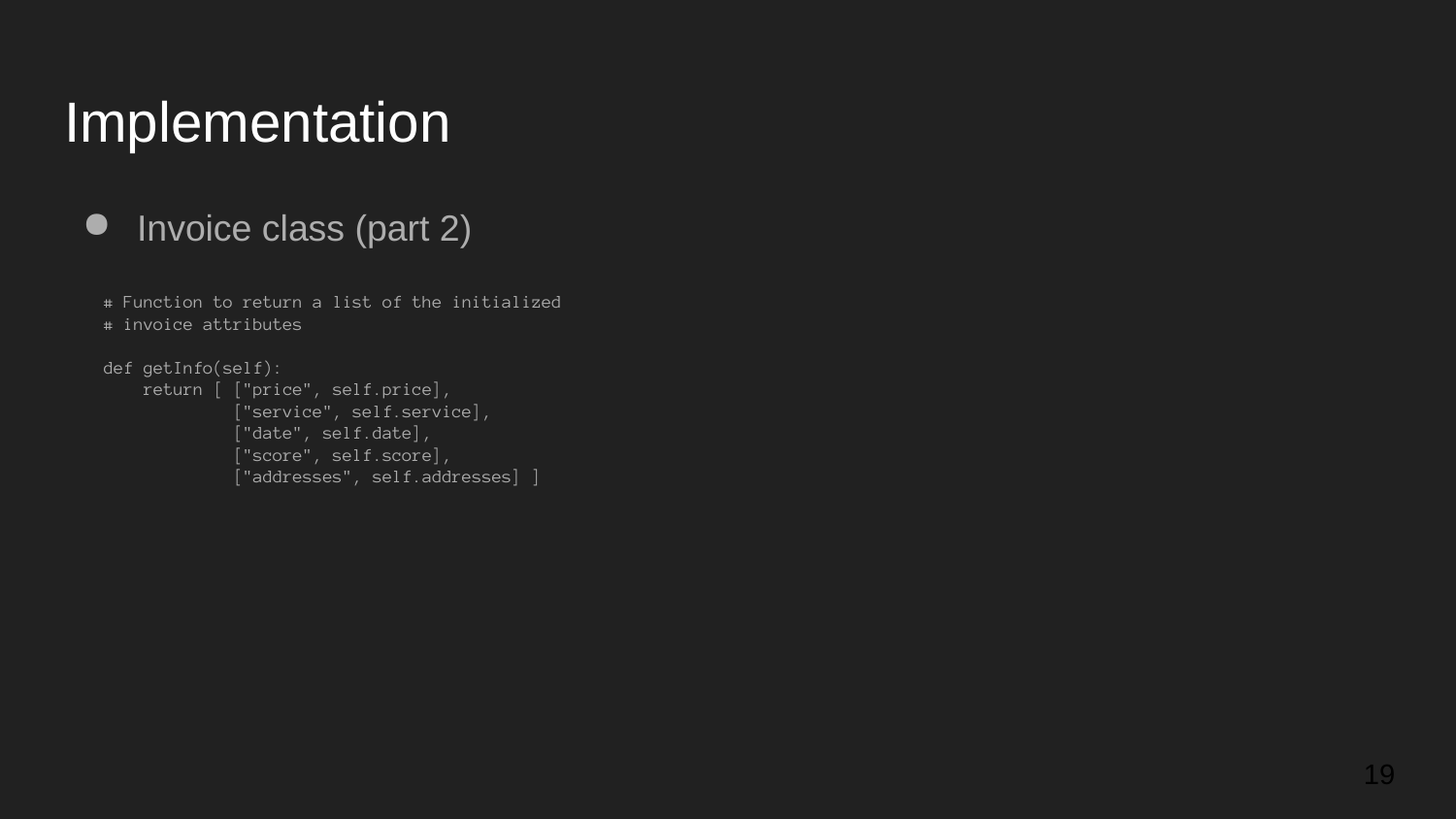

# Implementation
Invoice class (part 2)

    # Function to return a list of the initialized
    # invoice attributes

    def getInfo(self):
        return [ ["price", self.price],
                 ["service", self.service],
                 ["date", self.date],
                 ["score", self.score],
                 ["addresses", self.addresses] ]

19